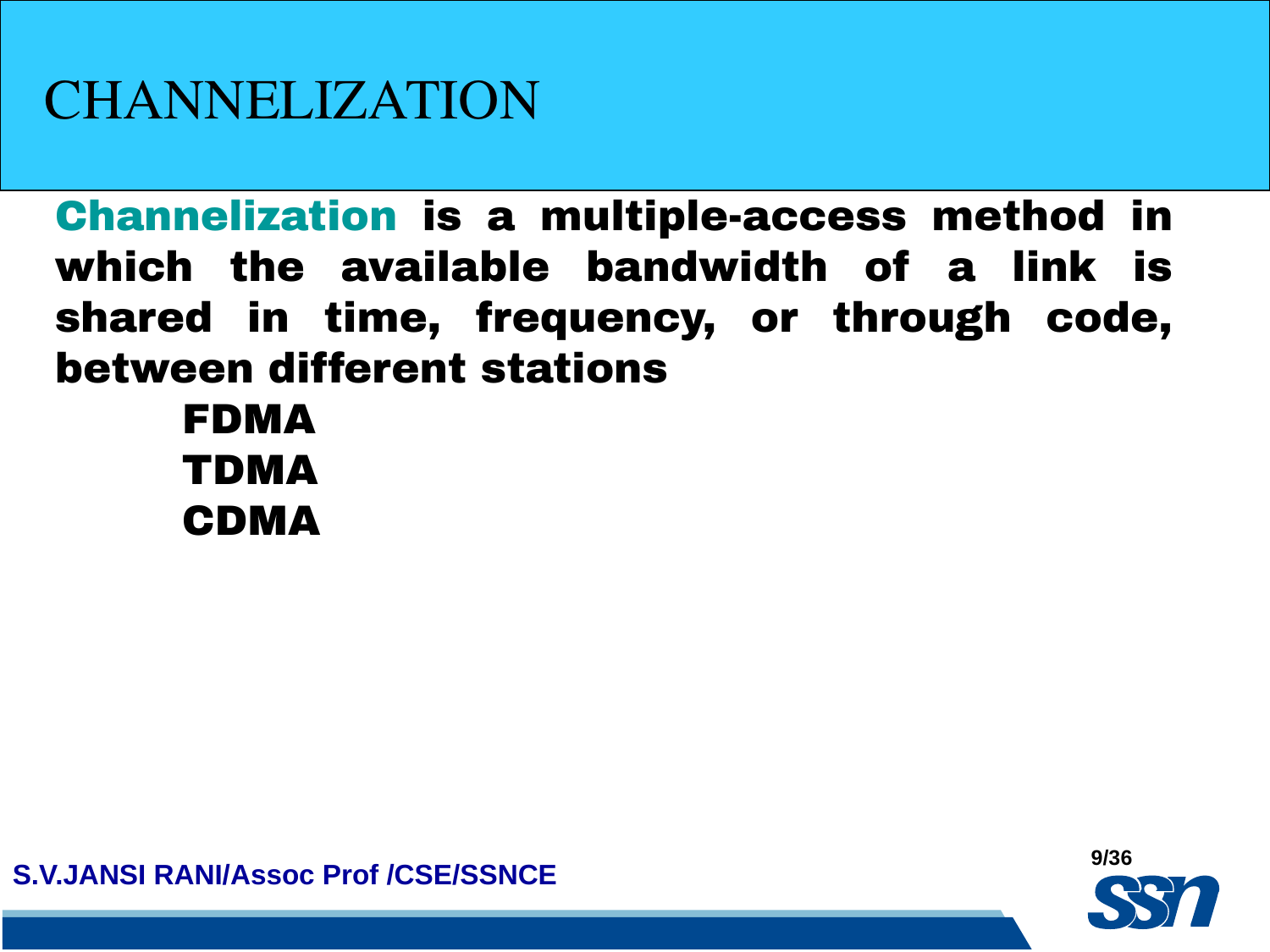

CHANNELIZATION
Channelization is a multiple-access method in which the available bandwidth of a link is shared in time, frequency, or through code, between different stations
	FDMA
	TDMA
	CDMA